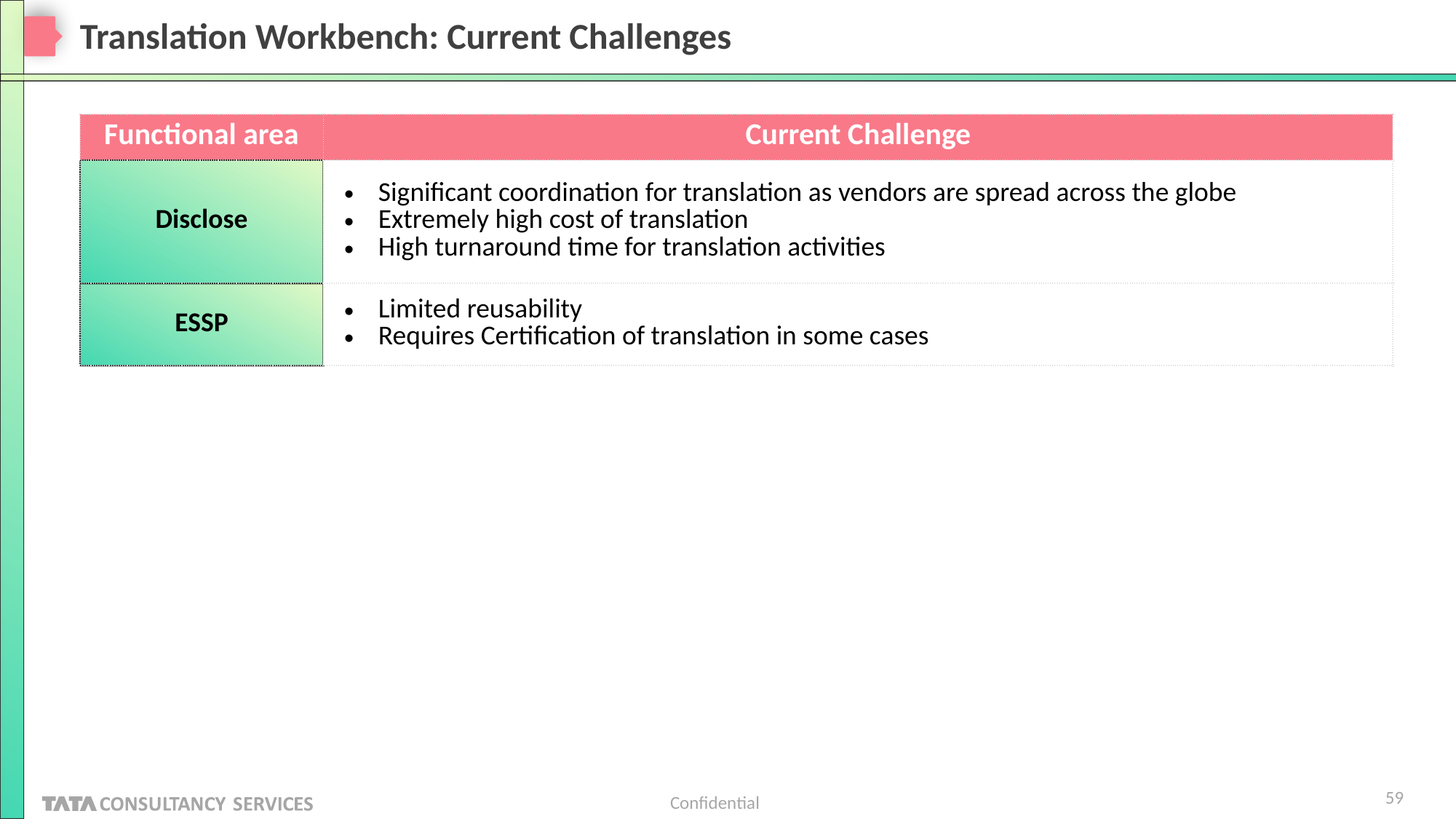

# Translation Workbench: Current Challenges
| Functional area | Current Challenge |
| --- | --- |
| Disclose | Significant coordination for translation as vendors are spread across the globe Extremely high cost of translation High turnaround time for translation activities |
| ESSP | Limited reusability Requires Certification of translation in some cases |
59